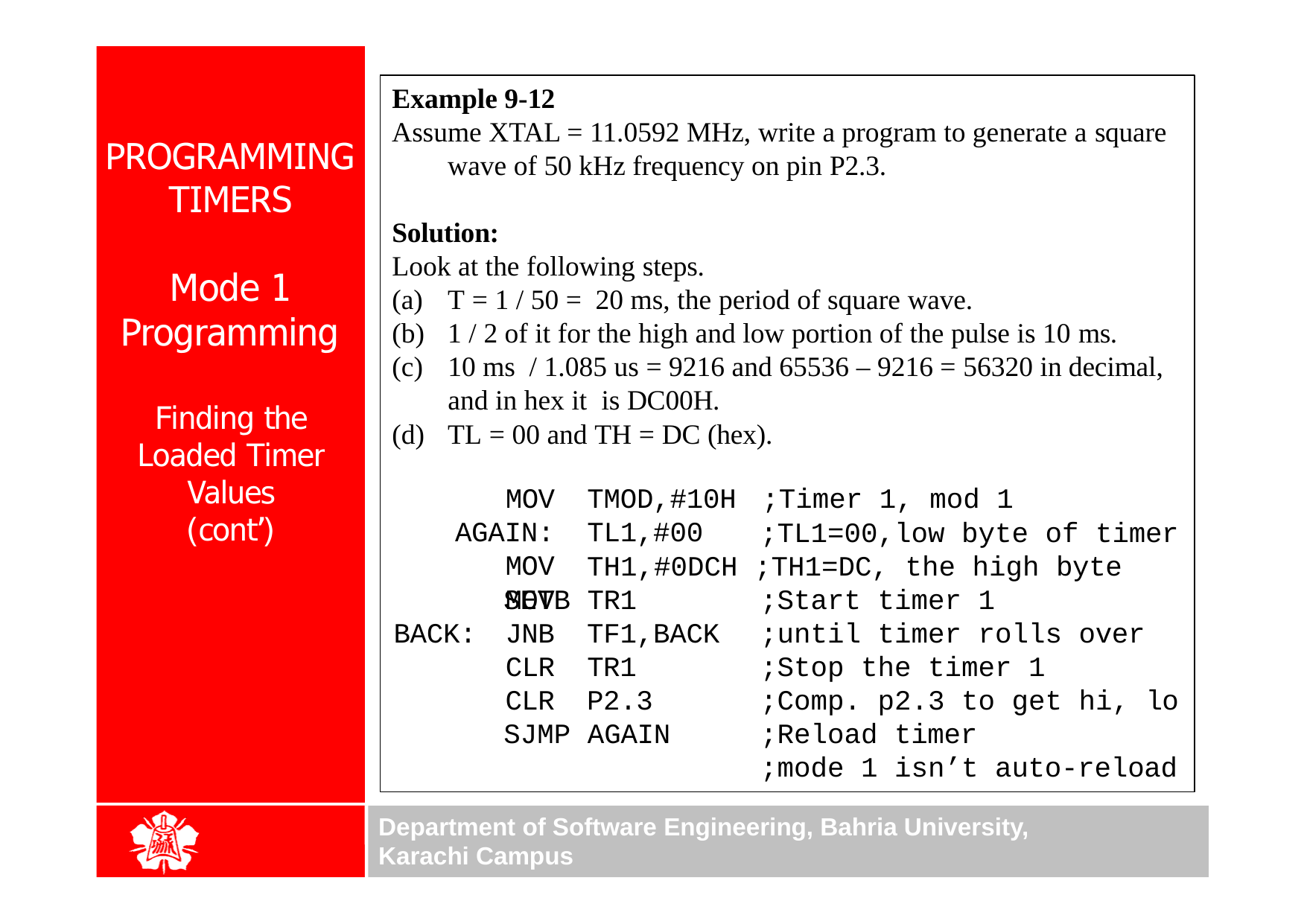

Example 9-12
Assume XTAL = 11.0592 MHz, write a program to generate a square wave of 50 kHz frequency on pin P2.3.
PROGRAMMING TIMERS
Solution:
Look at the following steps.
Mode 1 Programming
T = 1 / 50 = 20 ms, the period of square wave.
1 / 2 of it for the high and low portion of the pulse is 10 ms.
10 ms / 1.085 us = 9216 and 65536 – 9216 = 56320 in decimal, and in hex it is DC00H.
TL = 00 and TH = DC (hex).
Finding the Loaded Timer Values (cont’)
MOV AGAIN: MOV
MOV
TMOD,#10H TL1,#00
;Timer 1, mod 1
;TL1=00,low byte of timer
TH1,#0DCH ;TH1=DC, the high byte
SETB TR1
;Start timer 1
;until timer rolls over
;Stop the timer 1
;Comp. p2.3 to get hi, lo
;Reload timer
;mode 1 isn’t auto-reload
BACK:	JNB
CLR CLR
TF1,BACK TR1
P2.3
SJMP AGAIN
Department of Software Engineering, Bahria University, Karachi Campus